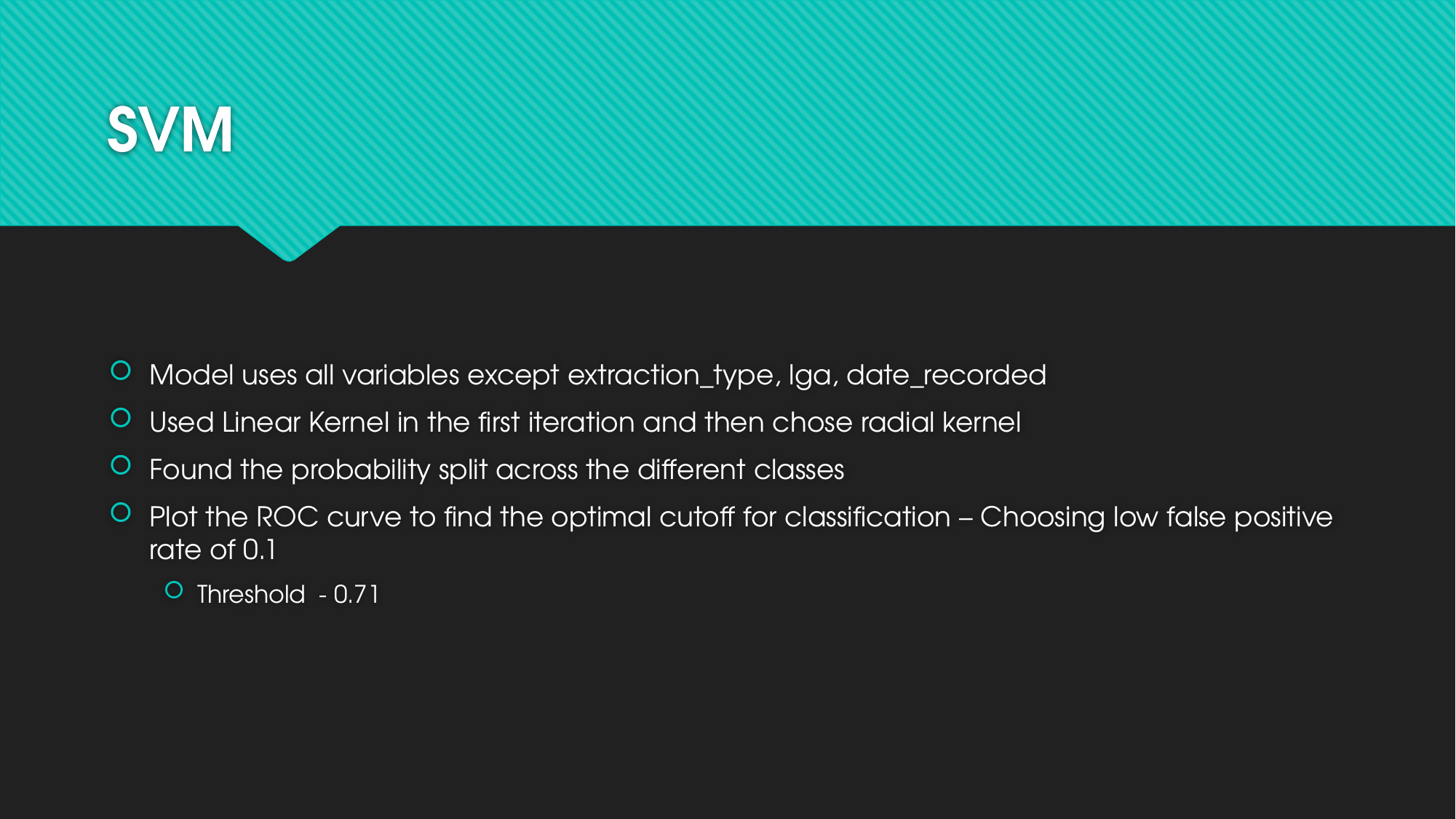

# SVM
Model uses all variables except extraction_type, lga, date_recorded
Used Linear Kernel in the first iteration and then chose radial kernel
Found the probability split across the different classes
Plot the ROC curve to find the optimal cutoff for classification – Choosing low false positive rate of 0.1
Threshold  - 0.71